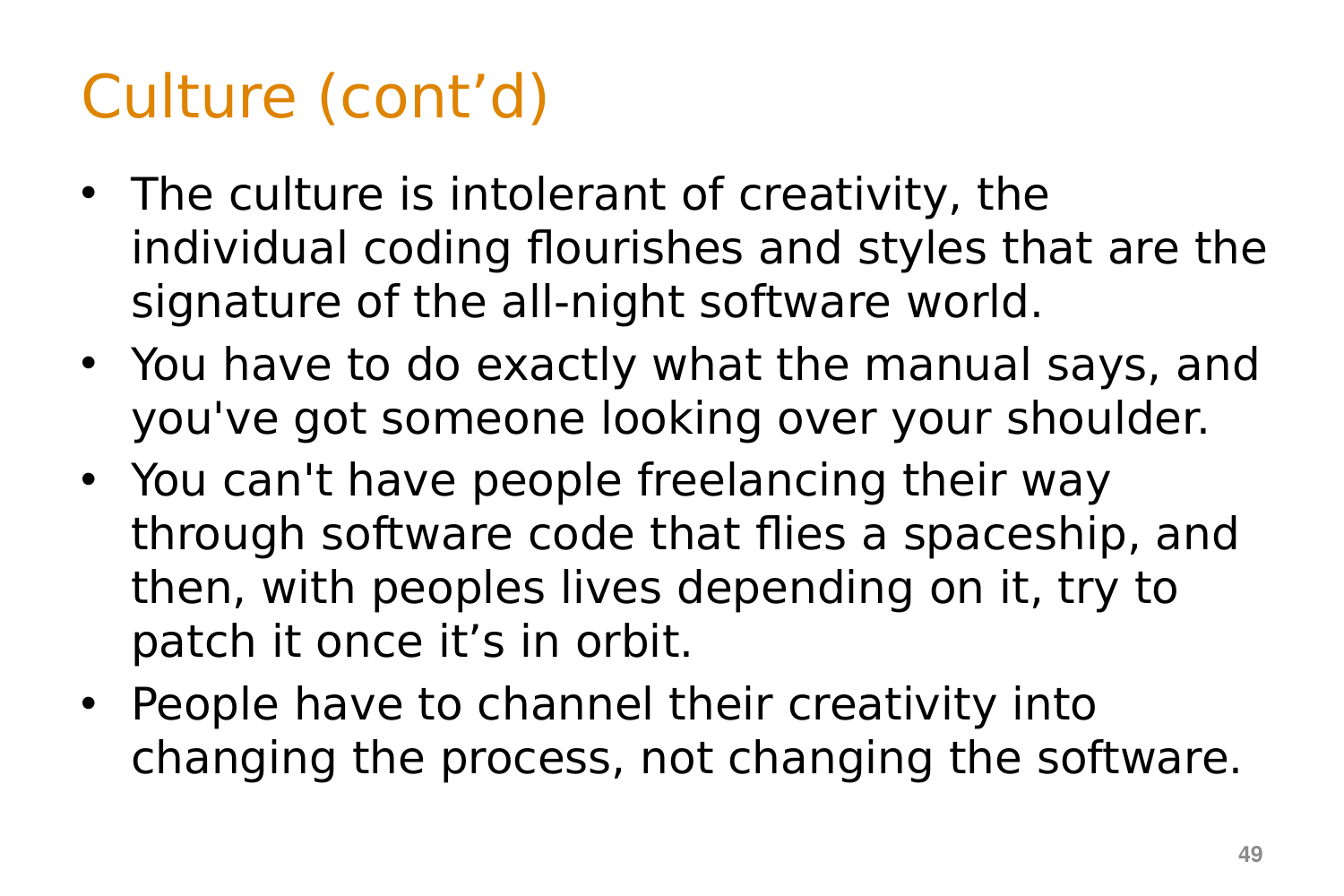

# Culture (cont’d)
The culture is intolerant of creativity, the individual coding flourishes and styles that are the signature of the all-night software world.
You have to do exactly what the manual says, and you've got someone looking over your shoulder.
You can't have people freelancing their way through software code that flies a spaceship, and then, with peoples lives depending on it, try to patch it once it’s in orbit.
People have to channel their creativity into changing the process, not changing the software.

49